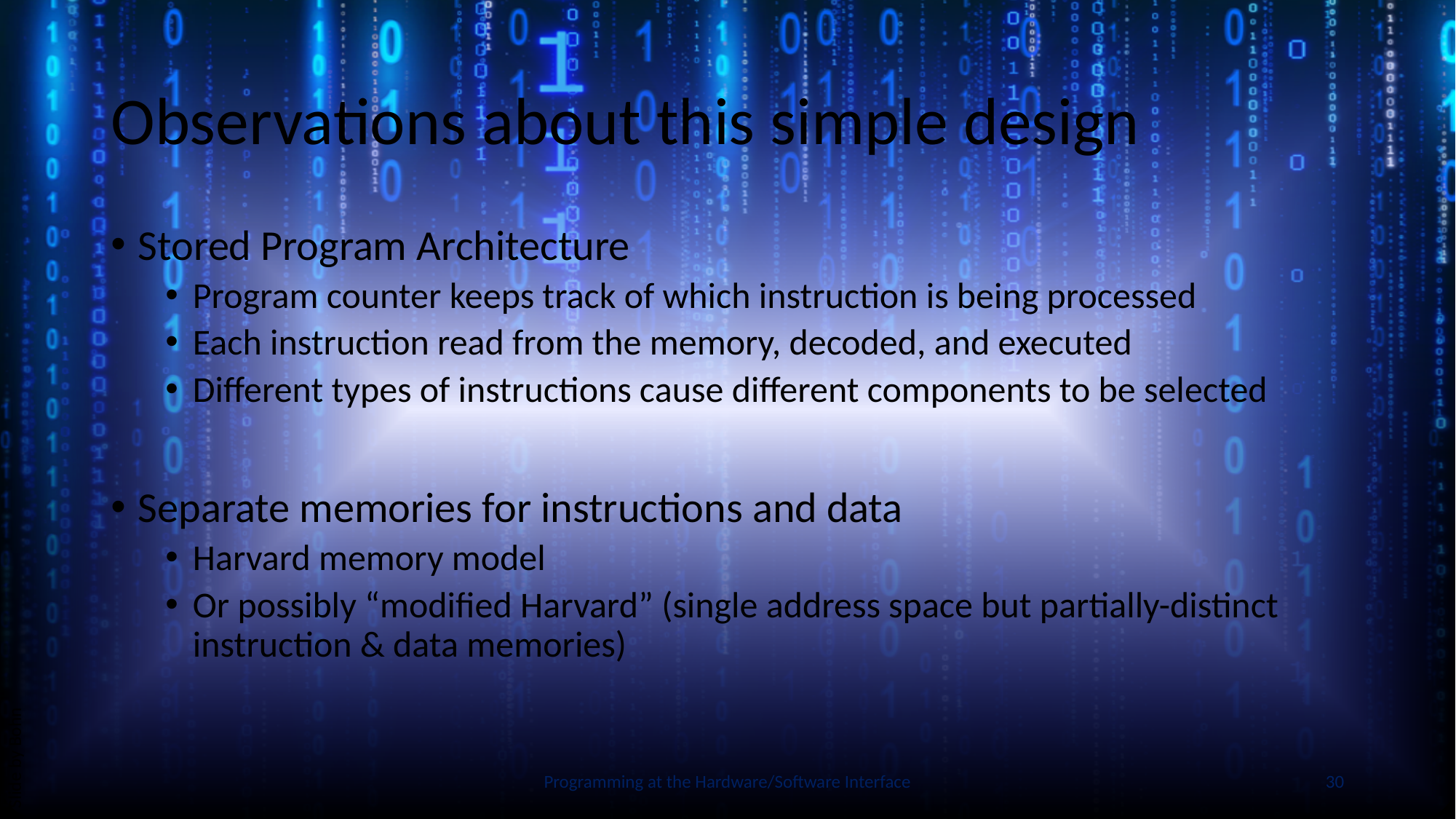

# Observations about this simple design
Stored Program Architecture
Program counter keeps track of which instruction is being processed
Each instruction read from the memory, decoded, and executed
Different types of instructions cause different components to be selected

Separate memories for instructions and data
Harvard memory model
Or possibly “modified Harvard” (single address space but partially-distinct instruction & data memories)
Slide by Bohn
Programming at the Hardware/Software Interface
30